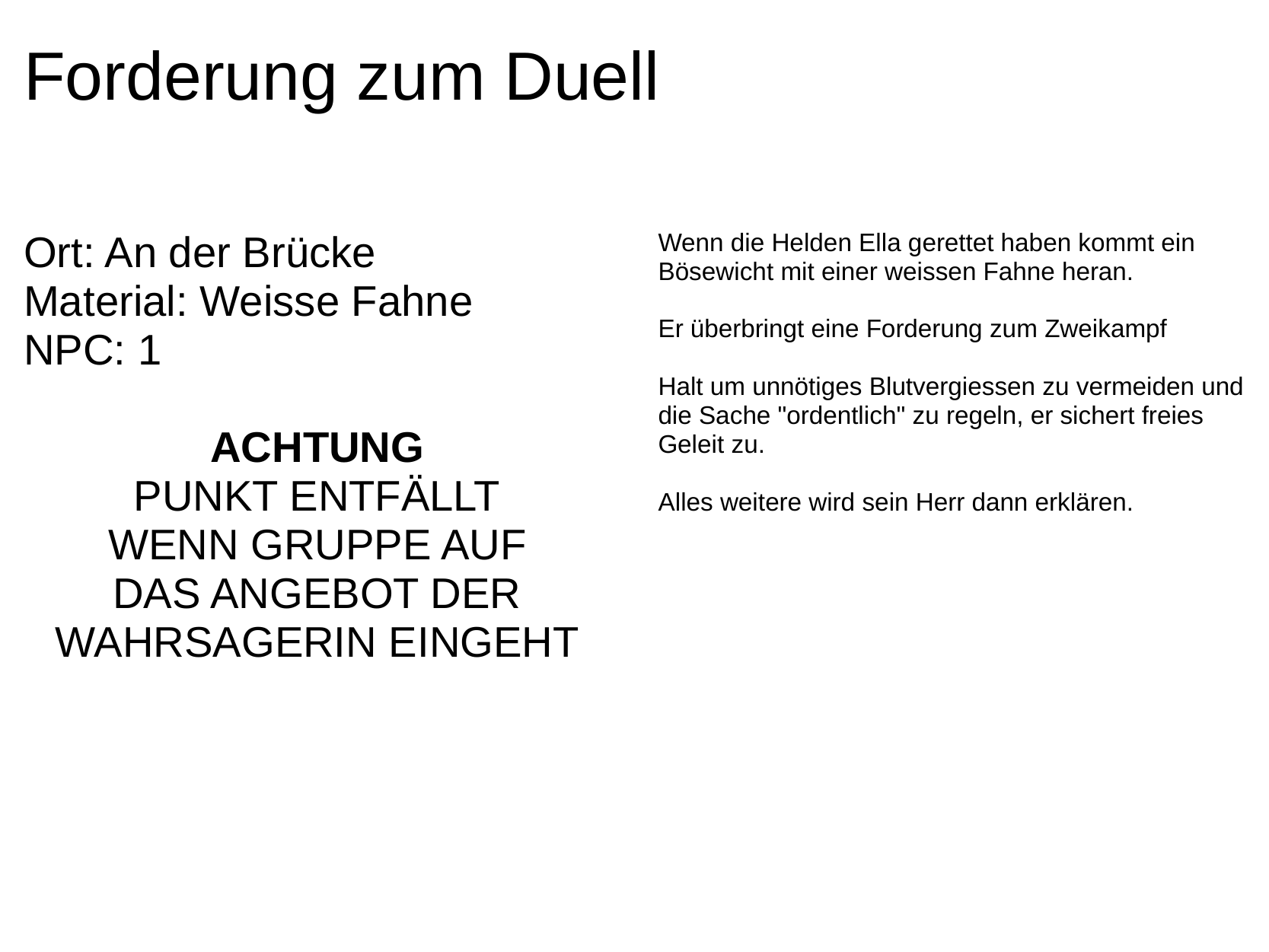

# Forderung zum Duell
Ort: An der Brücke
Material: Weisse Fahne
NPC: 1

ACHTUNG
PUNKT ENTFÄLLT
WENN GRUPPE AUF
DAS ANGEBOT DER WAHRSAGERIN EINGEHT
Wenn die Helden Ella gerettet haben kommt ein Bösewicht mit einer weissen Fahne heran.

Er überbringt eine Forderung zum Zweikampf

Halt um unnötiges Blutvergiessen zu vermeiden und die Sache "ordentlich" zu regeln, er sichert freies Geleit zu.

Alles weitere wird sein Herr dann erklären.